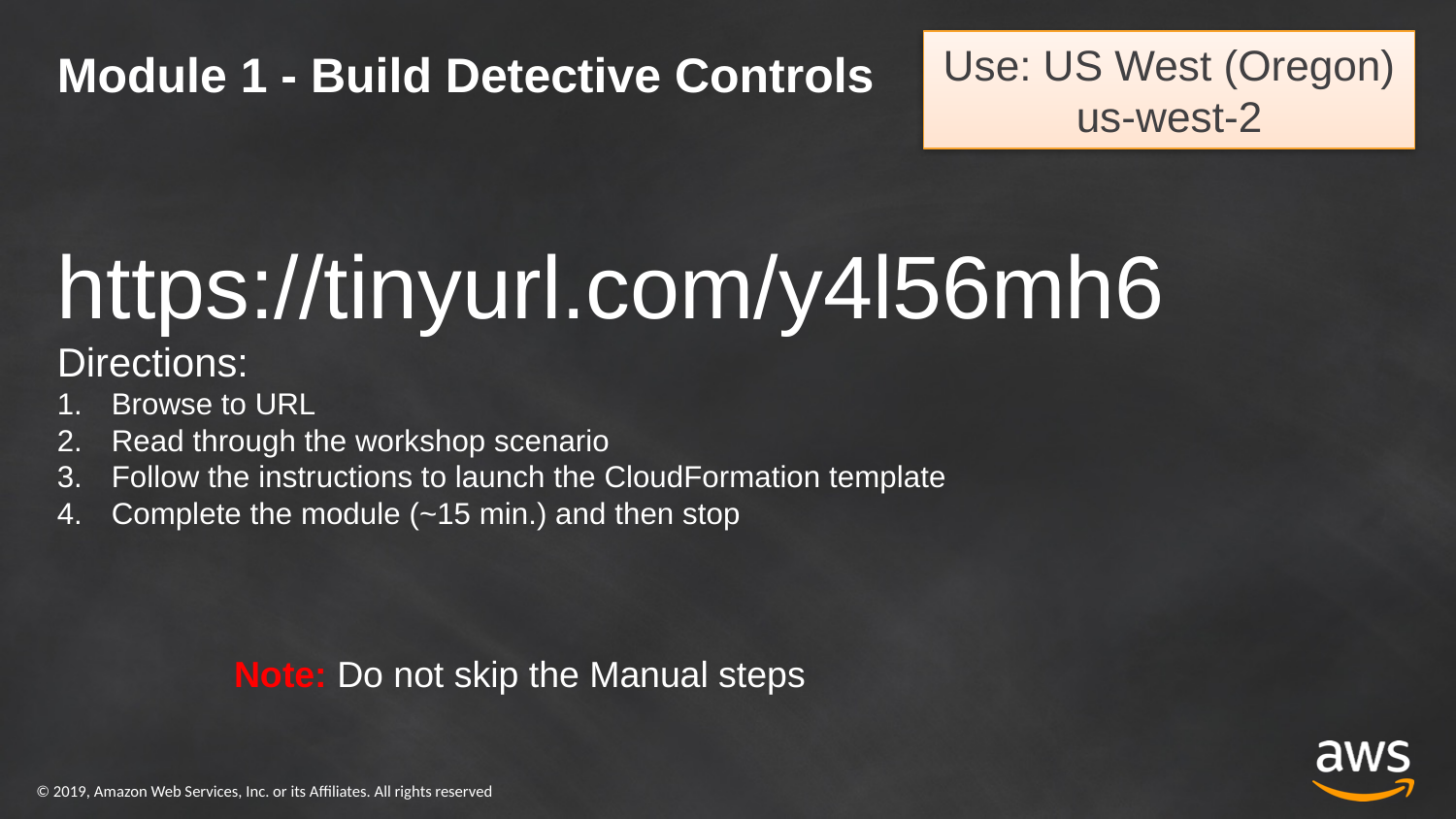

# Module 1 - Build Detective Controls
Use: US West (Oregon)
us-west-2
https://tinyurl.com/y4l56mh6
Directions:
Browse to URL
Read through the workshop scenario
Follow the instructions to launch the CloudFormation template
Complete the module (~15 min.) and then stop
Note: Do not skip the Manual steps